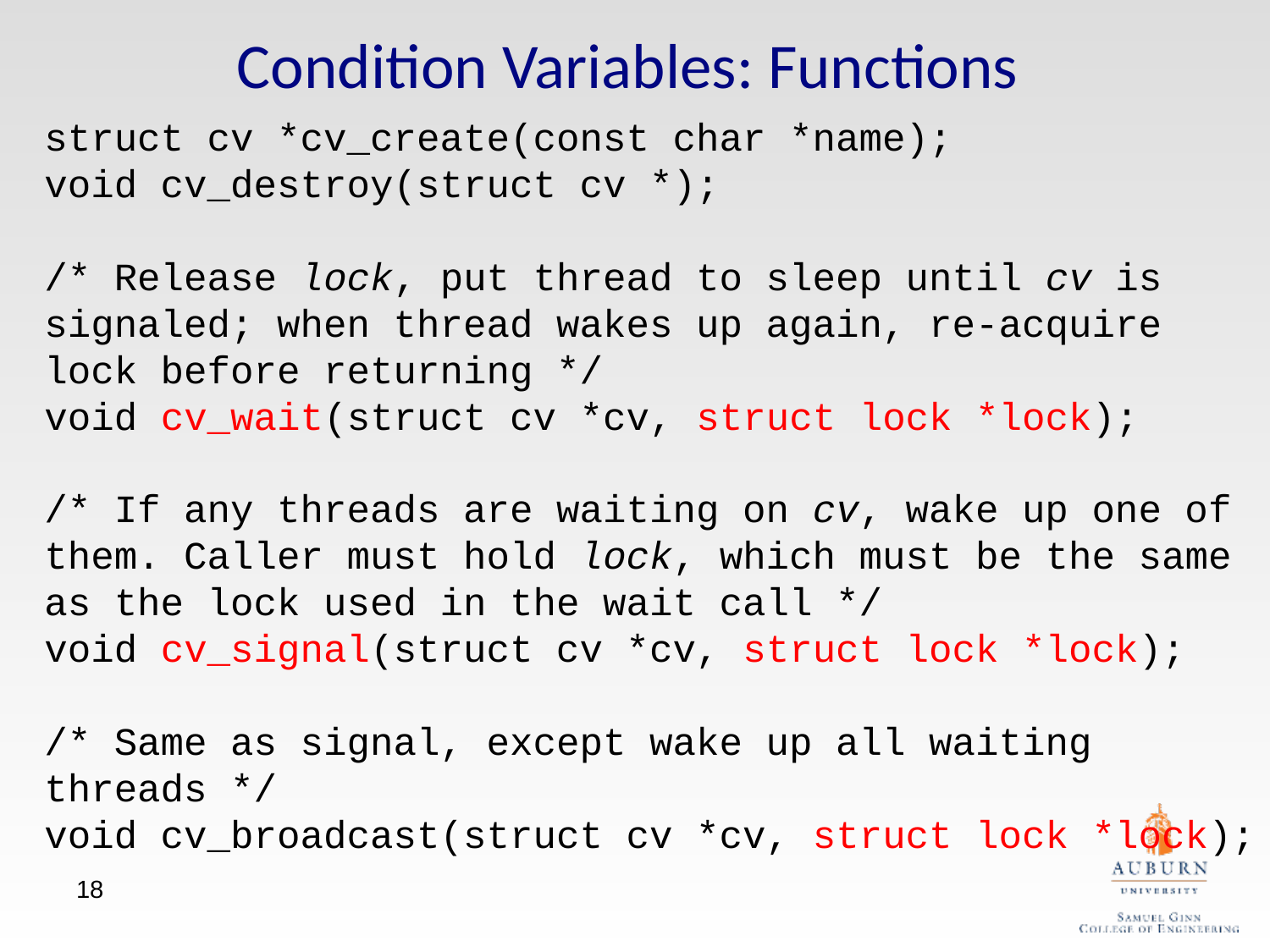

# Condition Variables: Functions
struct cv *cv_create(const char *name);
void cv_destroy(struct cv *);

/* Release lock, put thread to sleep until cv is signaled; when thread wakes up again, re-acquire lock before returning */
void cv_wait(struct cv *cv, struct lock *lock);

/* If any threads are waiting on cv, wake up one of them. Caller must hold lock, which must be the same as the lock used in the wait call */
void cv_signal(struct cv *cv, struct lock *lock);

/* Same as signal, except wake up all waiting threads */
void cv_broadcast(struct cv *cv, struct lock *lock);
18